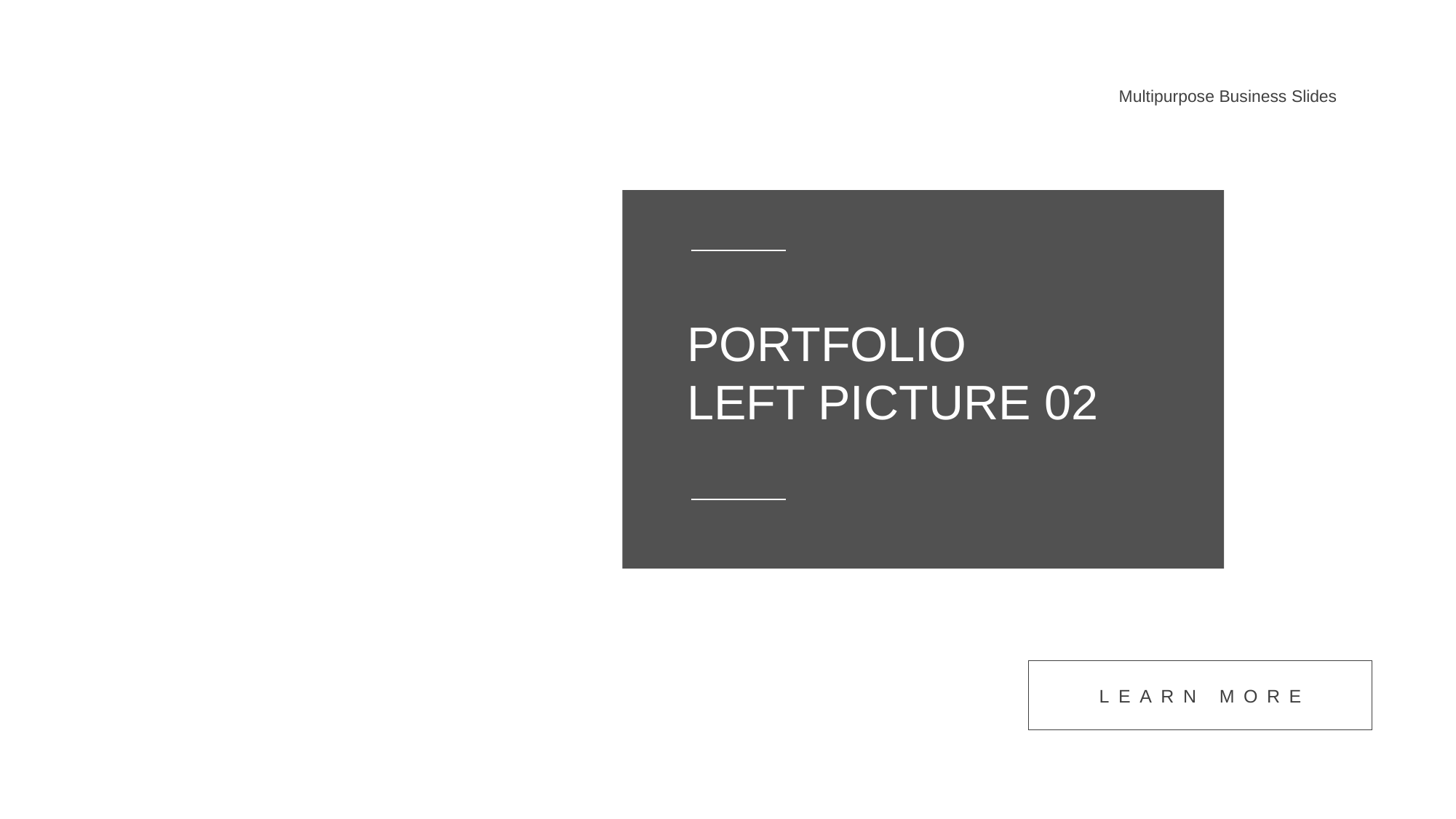

Multipurpose Business Slides

PORTFOLIO
LEFT PICTURE 02
LEARN MORE